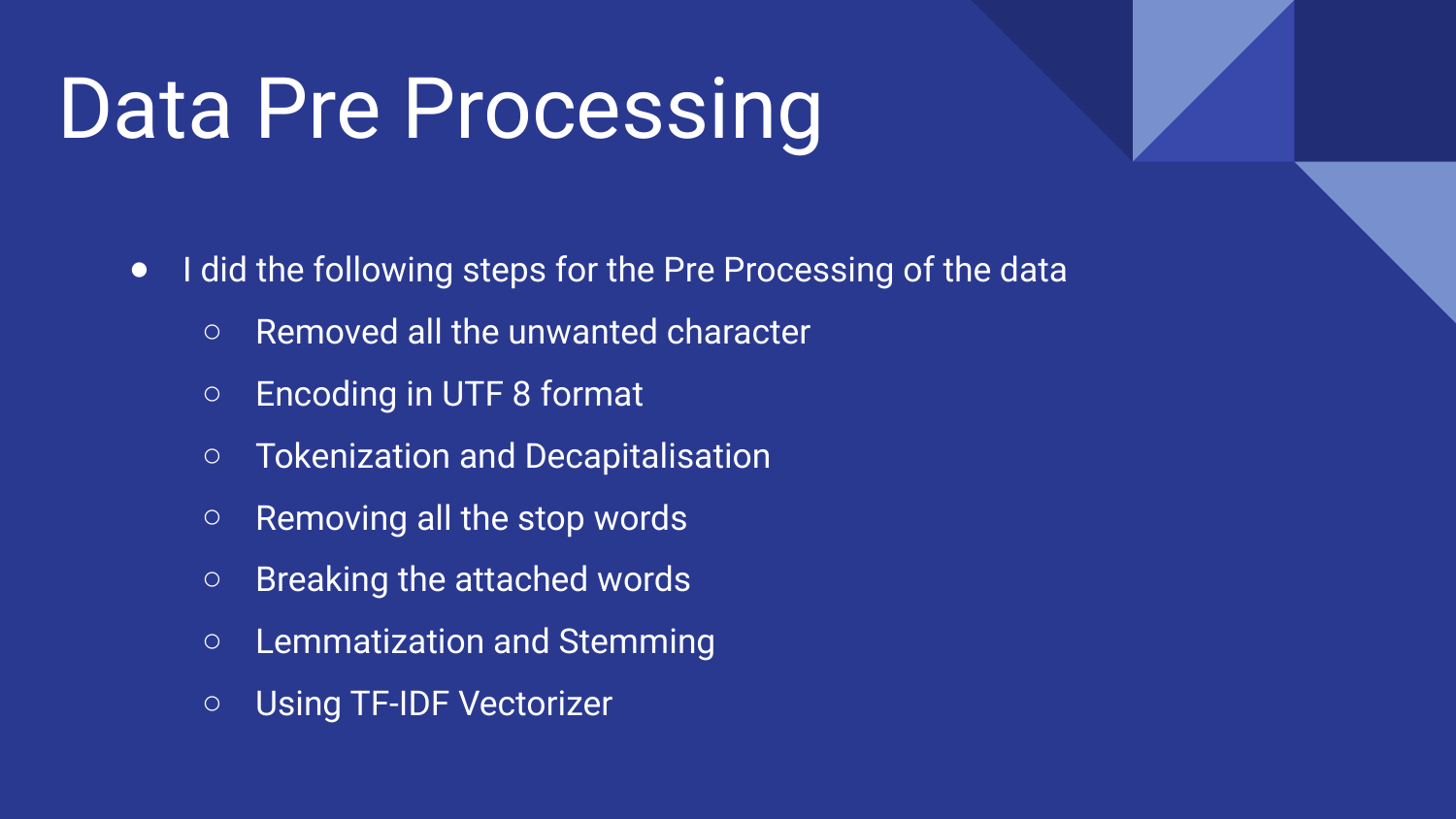

# Data Pre Processing
I did the following steps for the Pre Processing of the data
Removed all the unwanted character
Encoding in UTF 8 format
Tokenization and Decapitalisation
Removing all the stop words
Breaking the attached words
Lemmatization and Stemming
Using TF-IDF Vectorizer